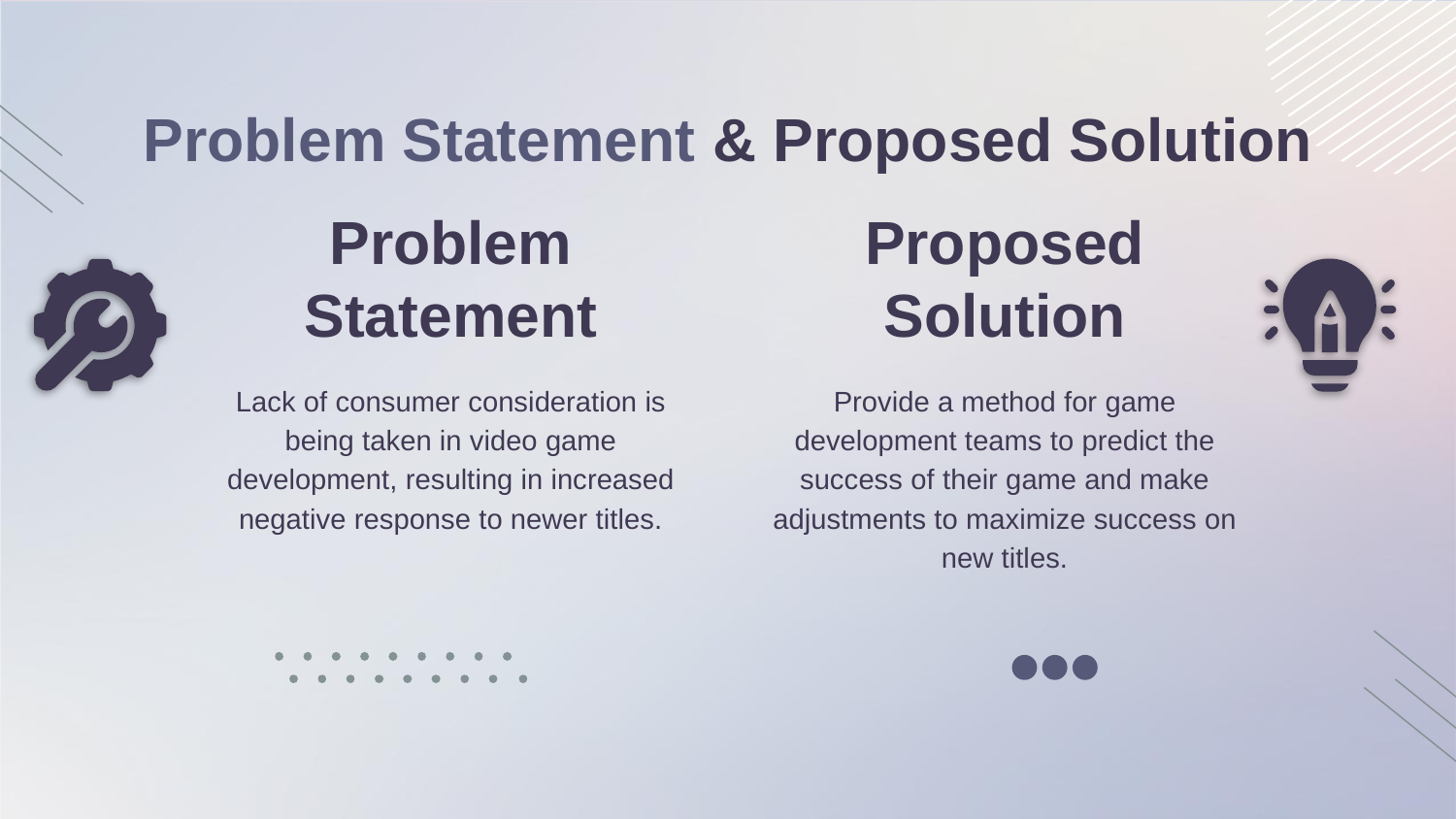

# Problem Statement & Proposed Solution
Problem Statement
Proposed Solution

Lack of consumer consideration is being taken in video game development, resulting in increased negative response to newer titles.

Provide a method for game development teams to predict the success of their game and make adjustments to maximize success on new titles.